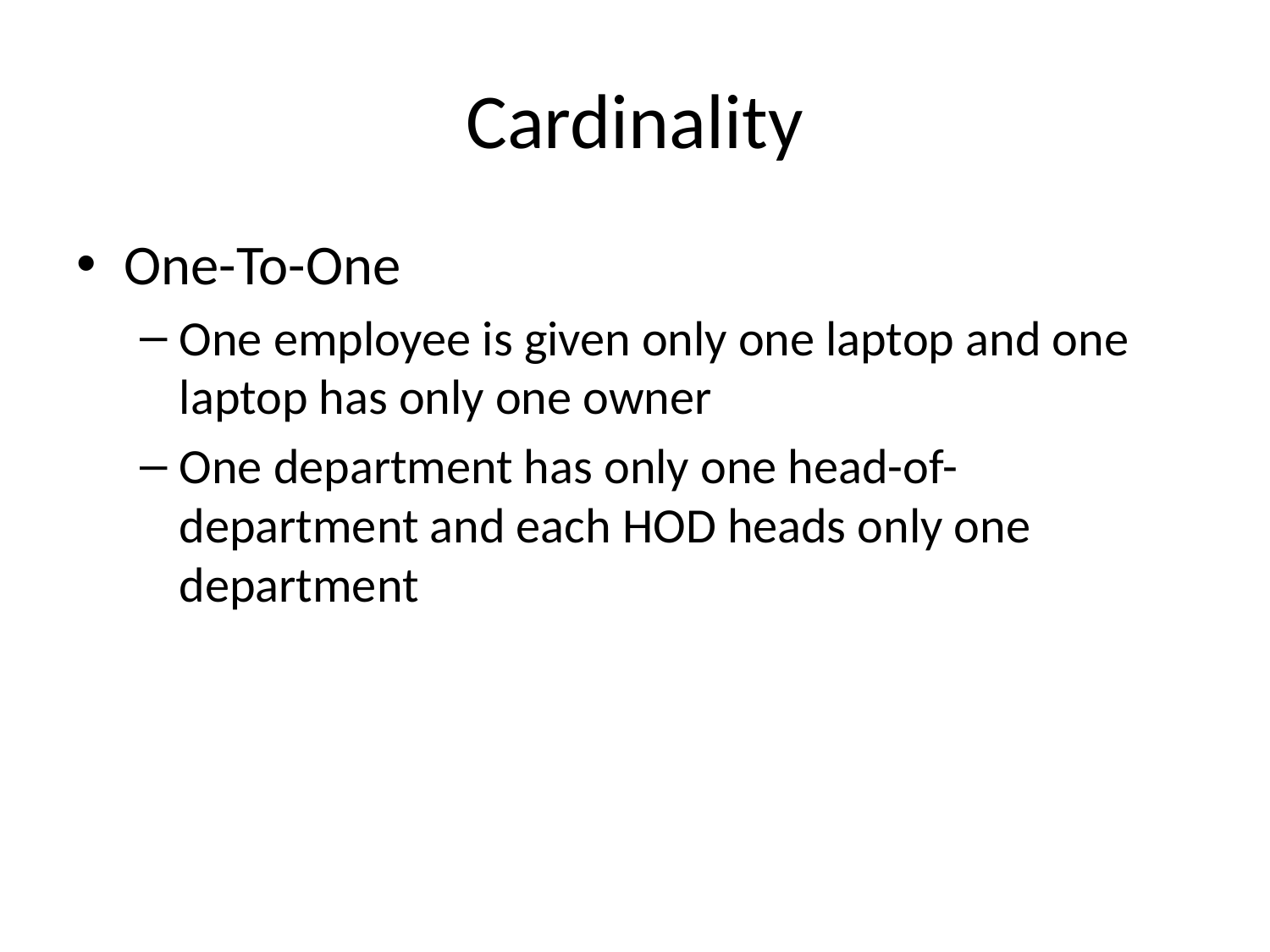

# Cardinality
One-To-One
One employee is given only one laptop and one laptop has only one owner
One department has only one head-of-department and each HOD heads only one department